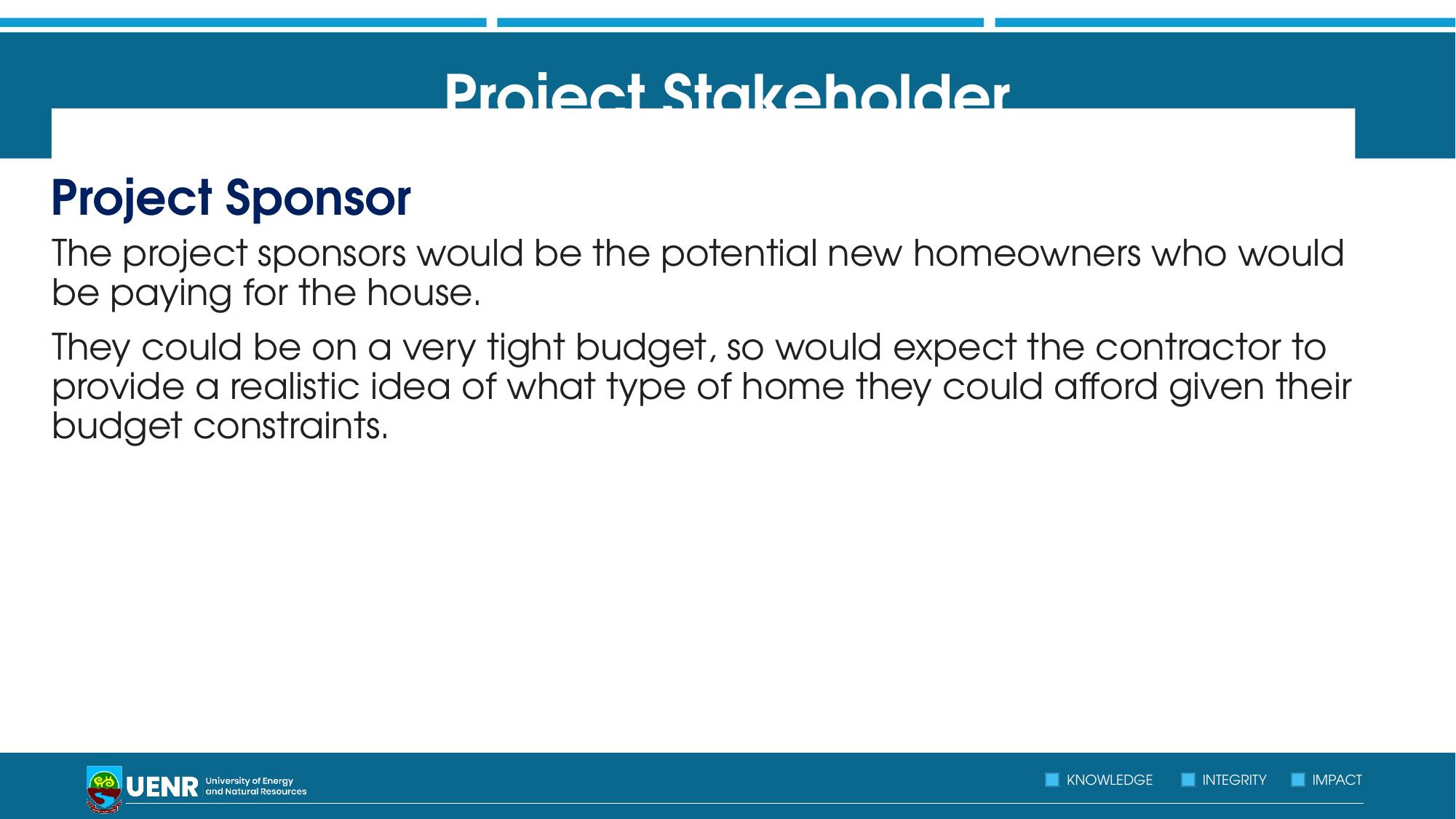

# Project Stakeholder
Project Sponsor
The project sponsors would be the potential new homeowners who would be paying for the house.
They could be on a very tight budget, so would expect the contractor to provide a realistic idea of what type of home they could afford given their budget constraints.